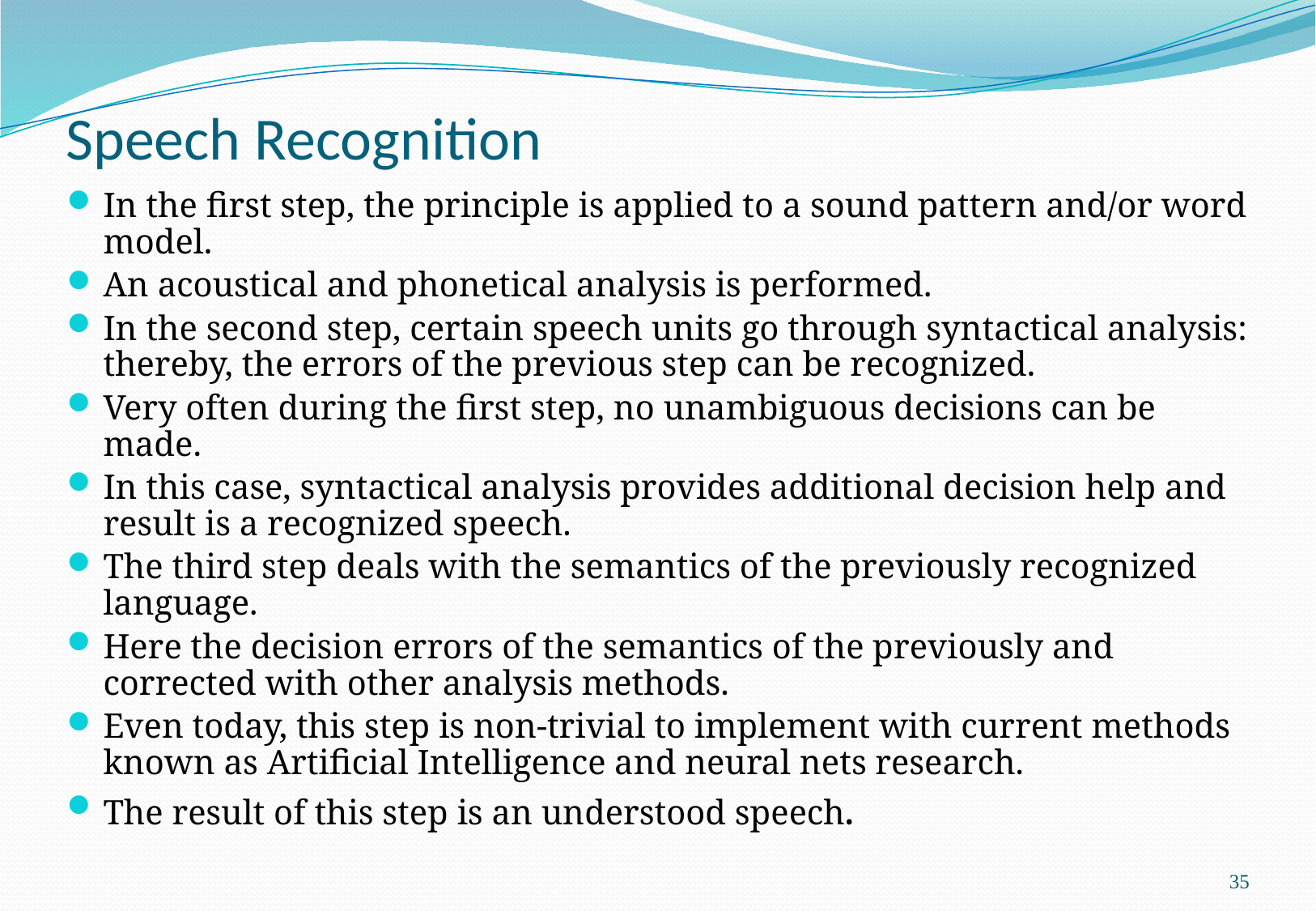

# Speech Recognition
In the first step, the principle is applied to a sound pattern and/or word model.
An acoustical and phonetical analysis is performed.
In the second step, certain speech units go through syntactical analysis: thereby, the errors of the previous step can be recognized.
Very often during the first step, no unambiguous decisions can be made.
In this case, syntactical analysis provides additional decision help and result is a recognized speech.
The third step deals with the semantics of the previously recognized language.
Here the decision errors of the semantics of the previously and corrected with other analysis methods.
Even today, this step is non-trivial to implement with current methods known as Artificial Intelligence and neural nets research.
The result of this step is an understood speech.
35